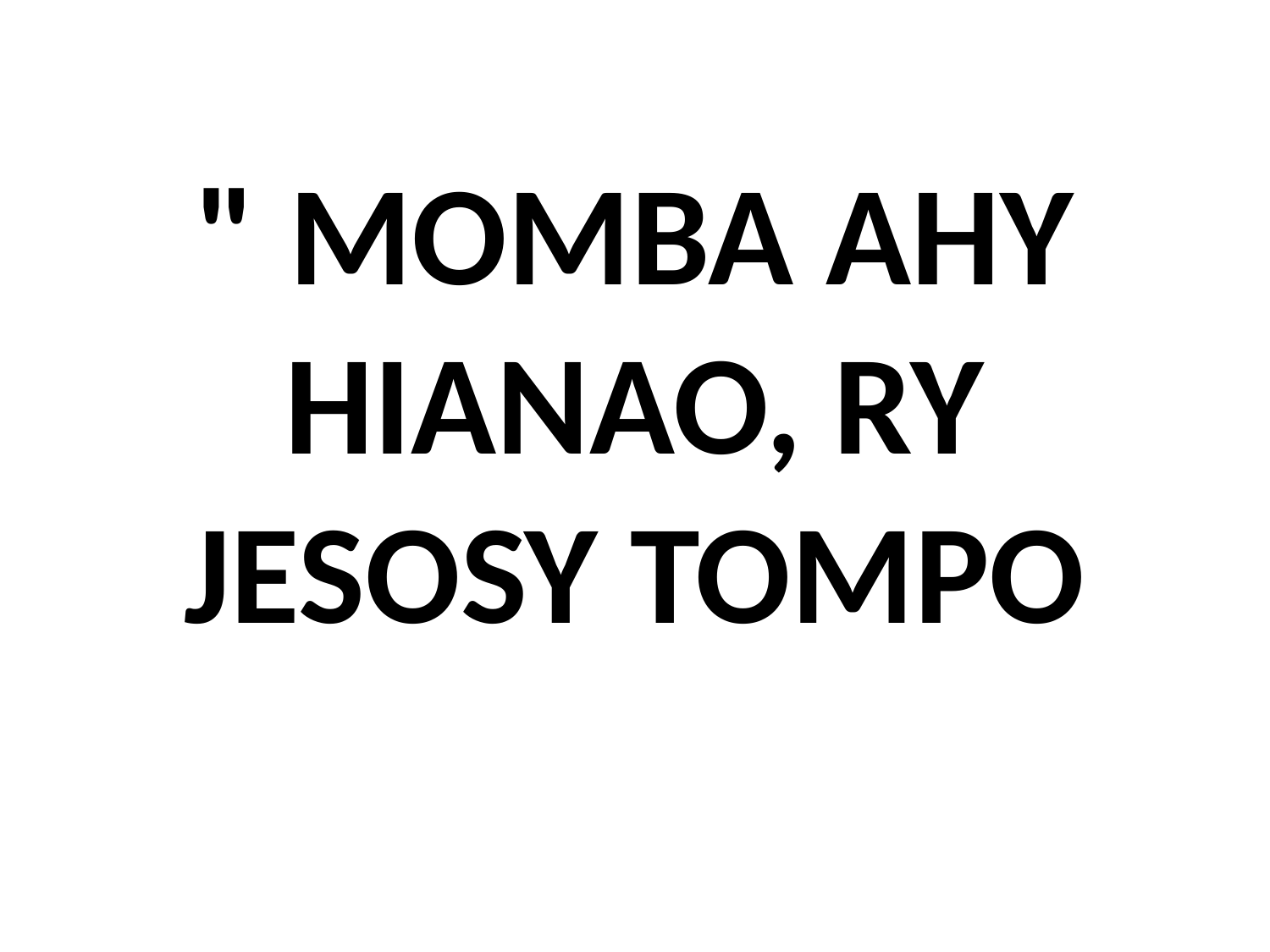

# " MOMBA AHY HIANAO, RY JESOSY TOMPO